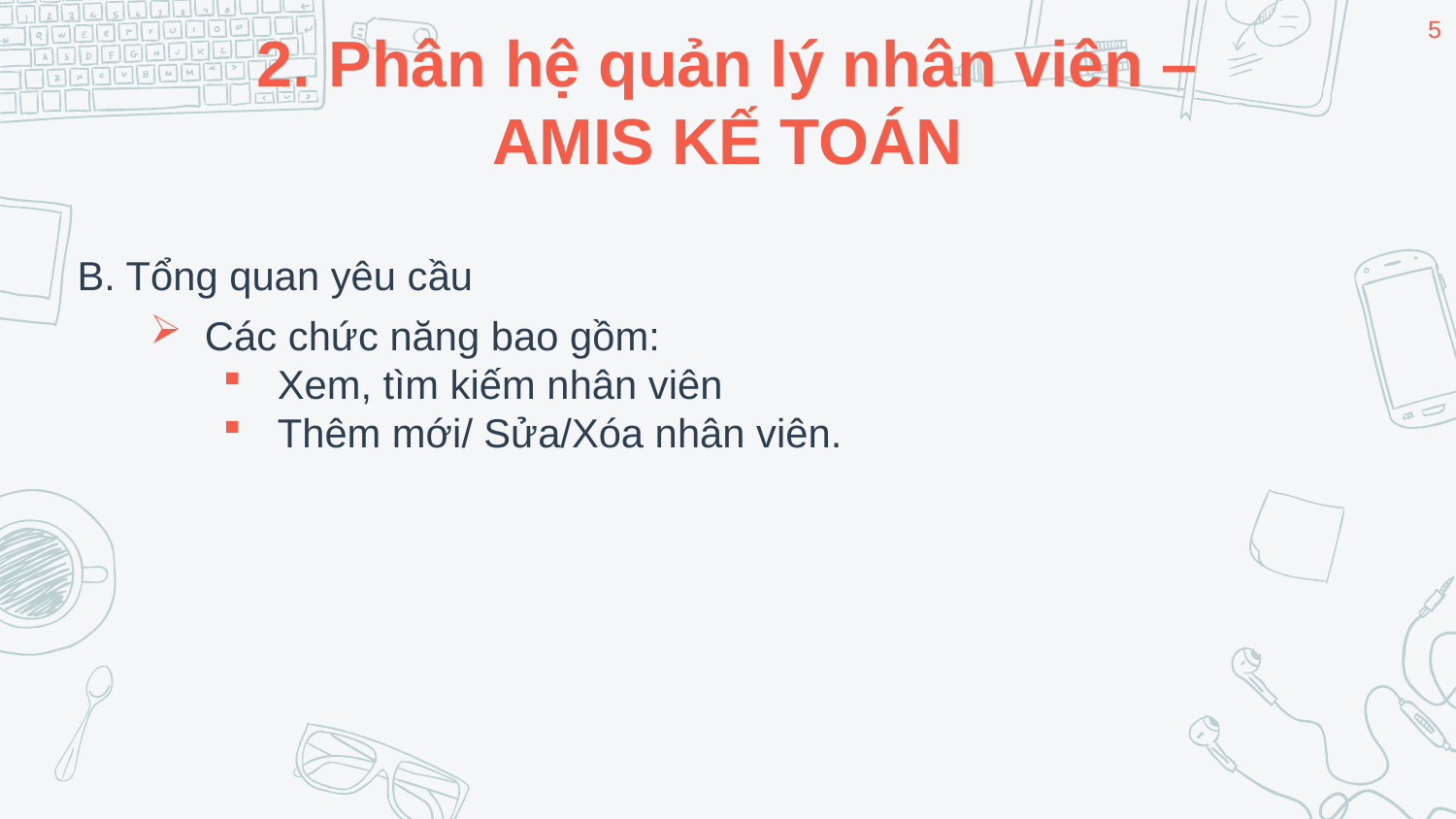

5
2. Phân hệ quản lý nhân viên – AMIS KẾ TOÁN
B. Tổng quan yêu cầu
Các chức năng bao gồm:
Xem, tìm kiếm nhân viên
Thêm mới/ Sửa/Xóa nhân viên.